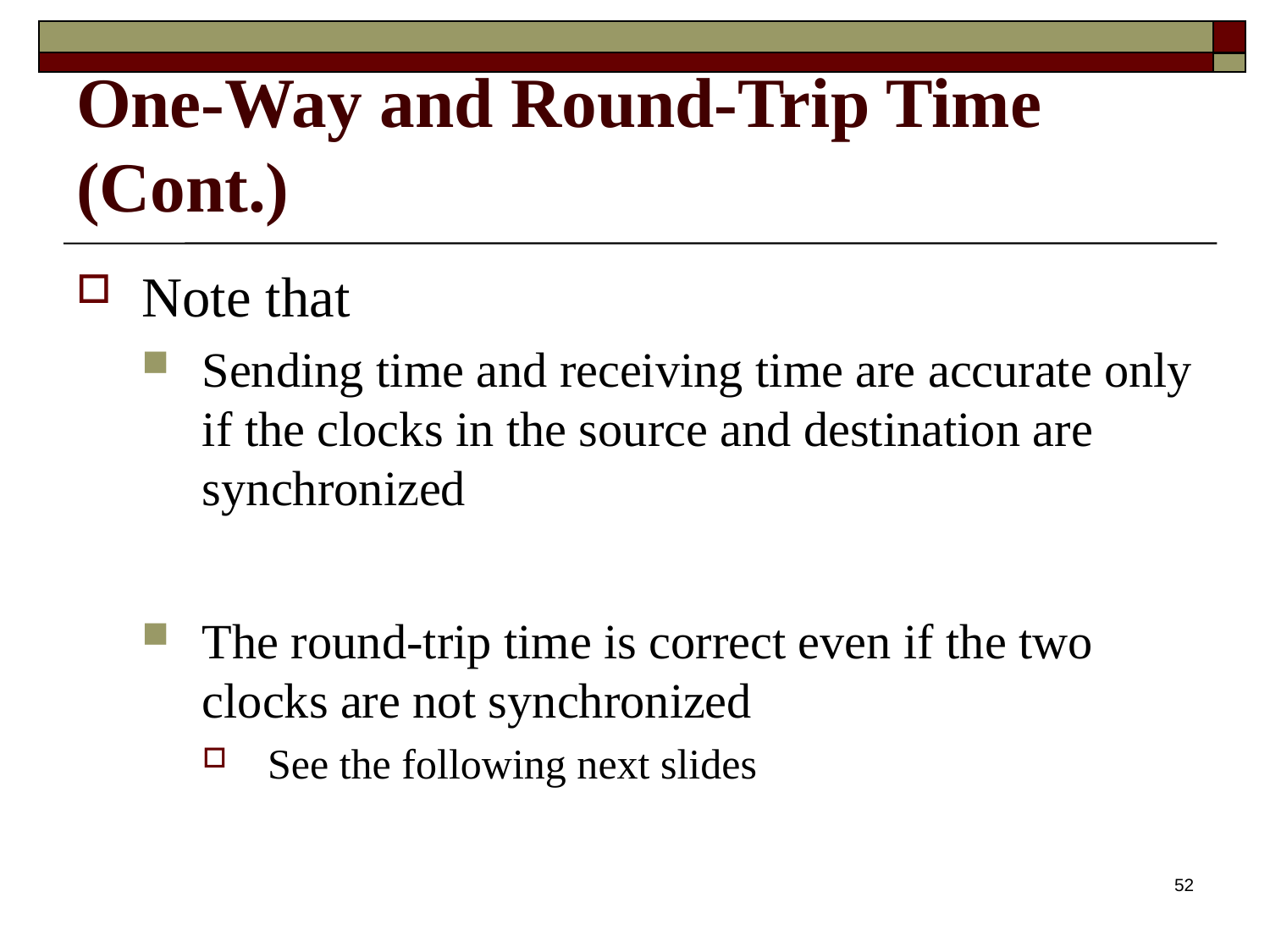

# One-Way and Round-Trip Time (Cont.)
Note that
Sending time and receiving time are accurate only if the clocks in the source and destination are synchronized

The round-trip time is correct even if the two clocks are not synchronized
See the following next slides
52